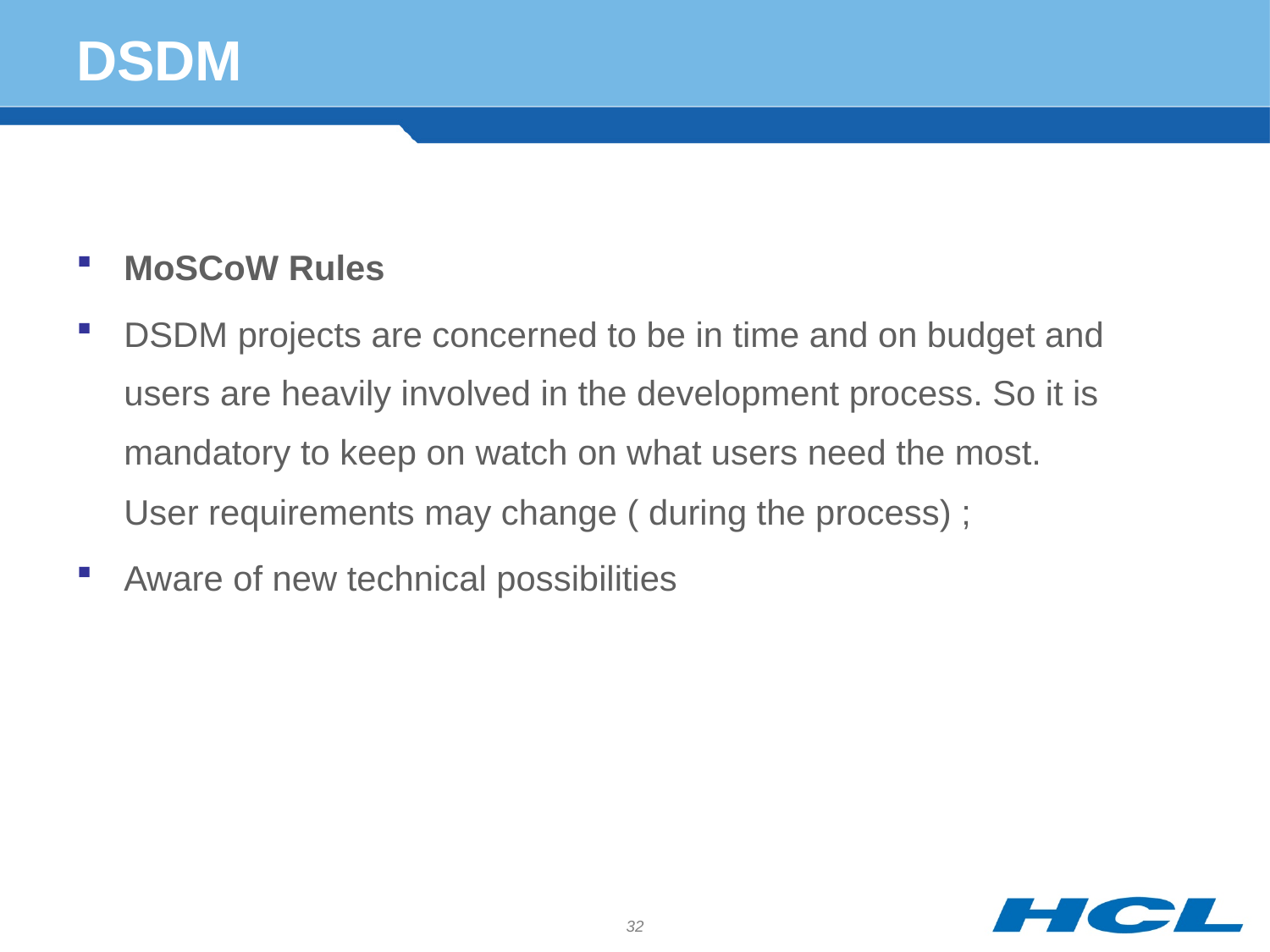

# DSDM
MoSCoW Rules
DSDM projects are concerned to be in time and on budget and users are heavily involved in the development process. So it is mandatory to keep on watch on what users need the most.
User requirements may change ( during the process) ;
Aware of new technical possibilities
32